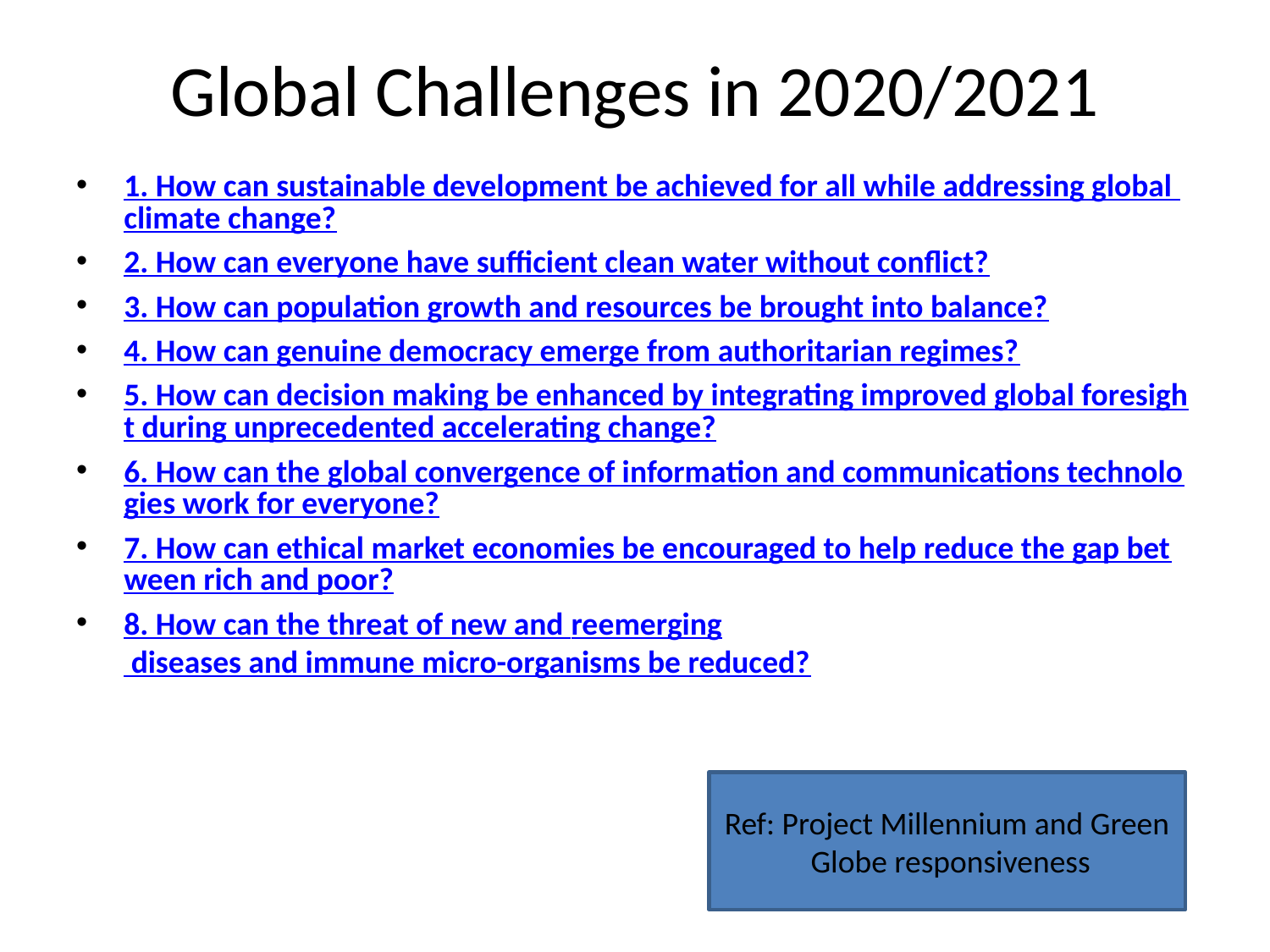

# Global Challenges in 2020/2021
1. How can sustainable development be achieved for all while addressing global climate change?
2. How can everyone have sufficient clean water without conflict?
3. How can population growth and resources be brought into balance?
4. How can genuine democracy emerge from authoritarian regimes?
5. How can decision making be enhanced by integrating improved global foresight during unprecedented accelerating change?
6. How can the global convergence of information and communications technologies work for everyone?
7. How can ethical market economies be encouraged to help reduce the gap between rich and poor?
8. How can the threat of new and reemerging diseases and immune micro-organisms be reduced?

Ref: Project Millennium and Green  Globe responsiveness